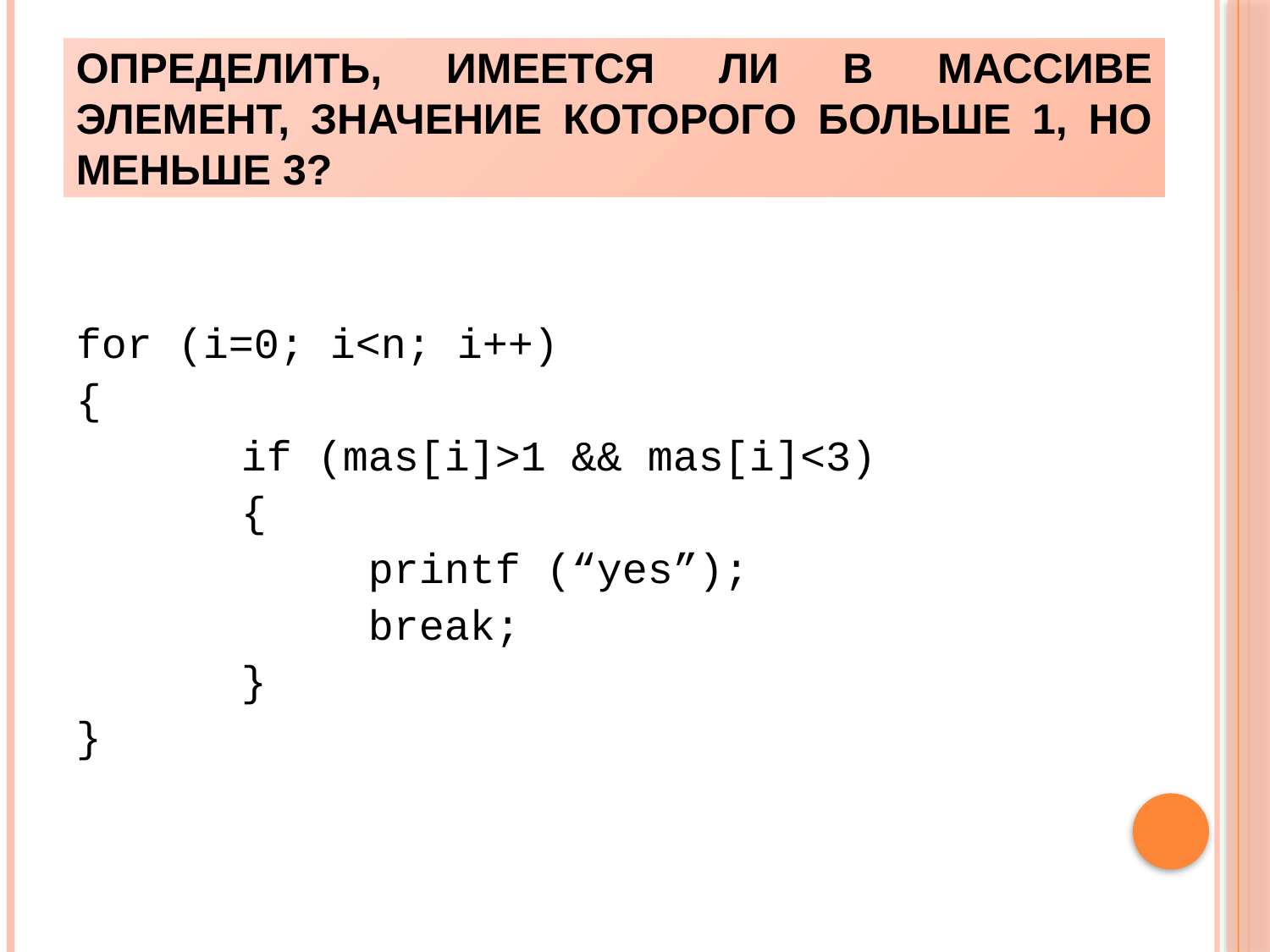

# Определить, имеется ли в массиве элемент, значение которого больше 1, но меньше 3?

for (i=0; i<n; i++)
{
		if (mas[i]>1 && mas[i]<3)
		{
			printf (“yes”);
			break;
		}
}